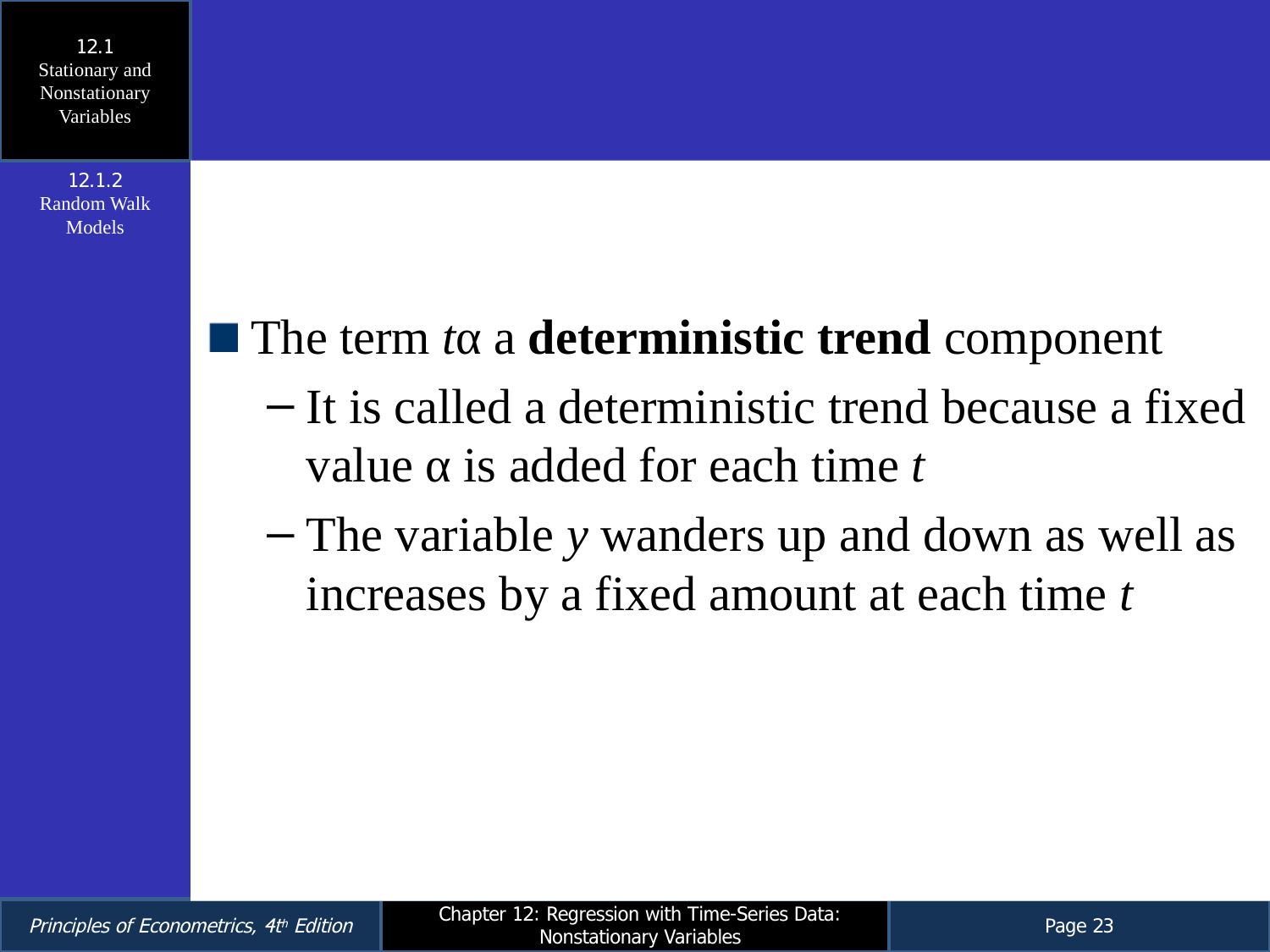

12.1
Stationary and Nonstationary Variables

The term tα a deterministic trend component
It is called a deterministic trend because a fixed value α is added for each time t
The variable y wanders up and down as well as increases by a fixed amount at each time t
12.1.2
Random Walk Models